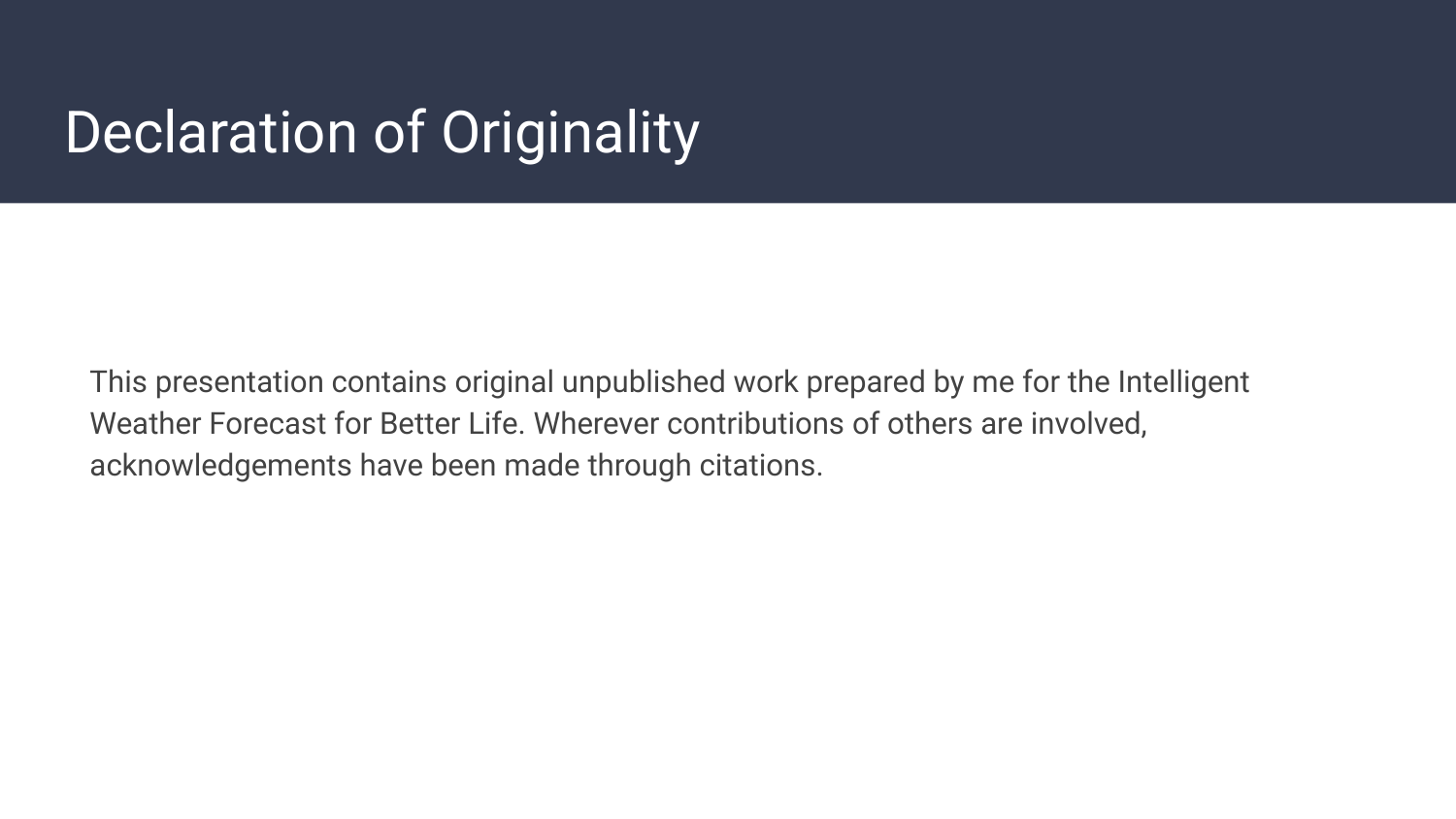

# Declaration of Originality

This presentation contains original unpublished work prepared by me for the Intelligent Weather Forecast for Better Life. Wherever contributions of others are involved, acknowledgements have been made through citations.